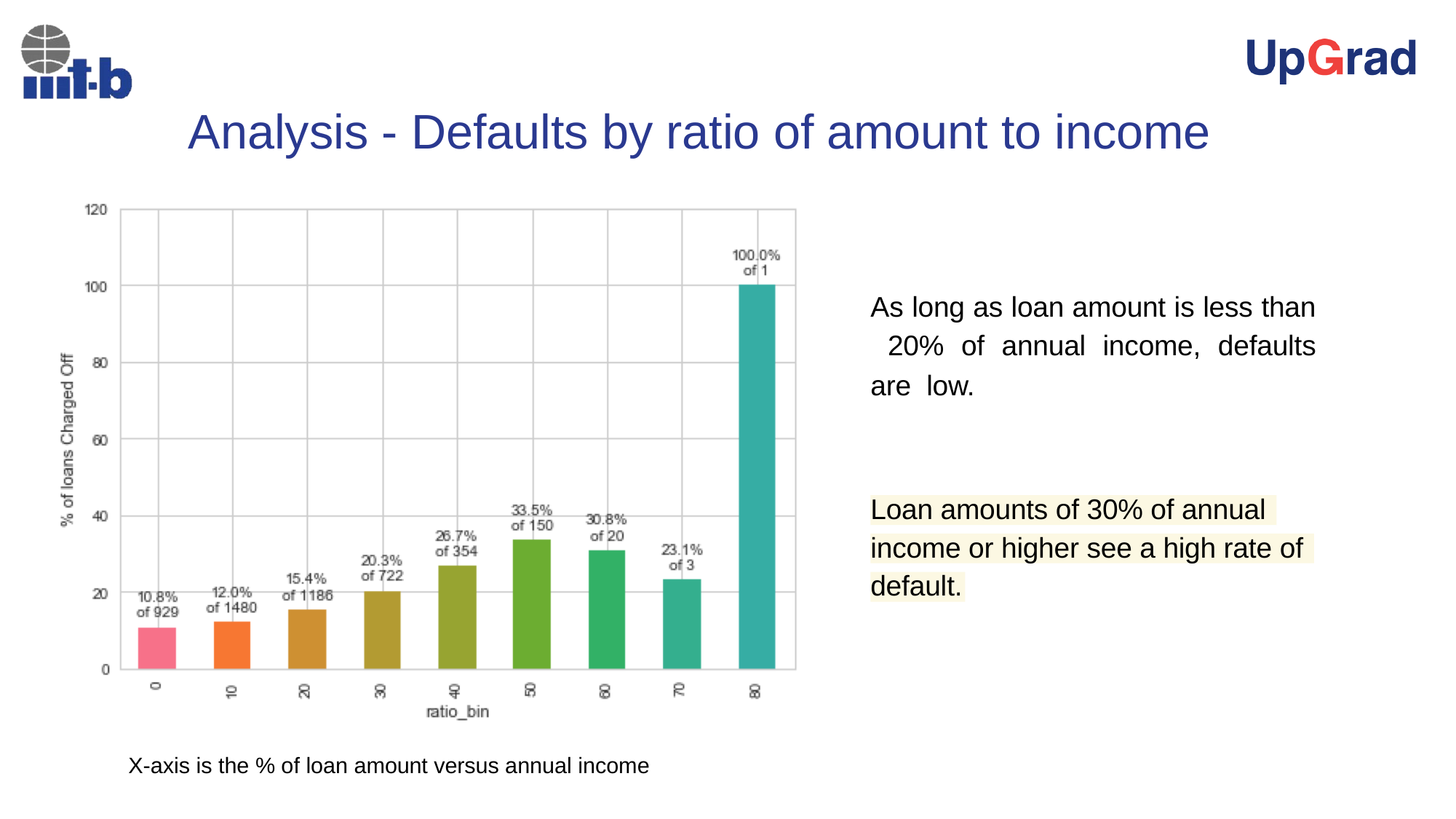

# Analysis - Defaults by ratio of amount to income

As long as loan amount is less than  20% of annual income, defaults are  low.
Loan amounts of 30% of annual
income or higher see a high rate of
default.
X-axis is the % of loan amount versus annual income